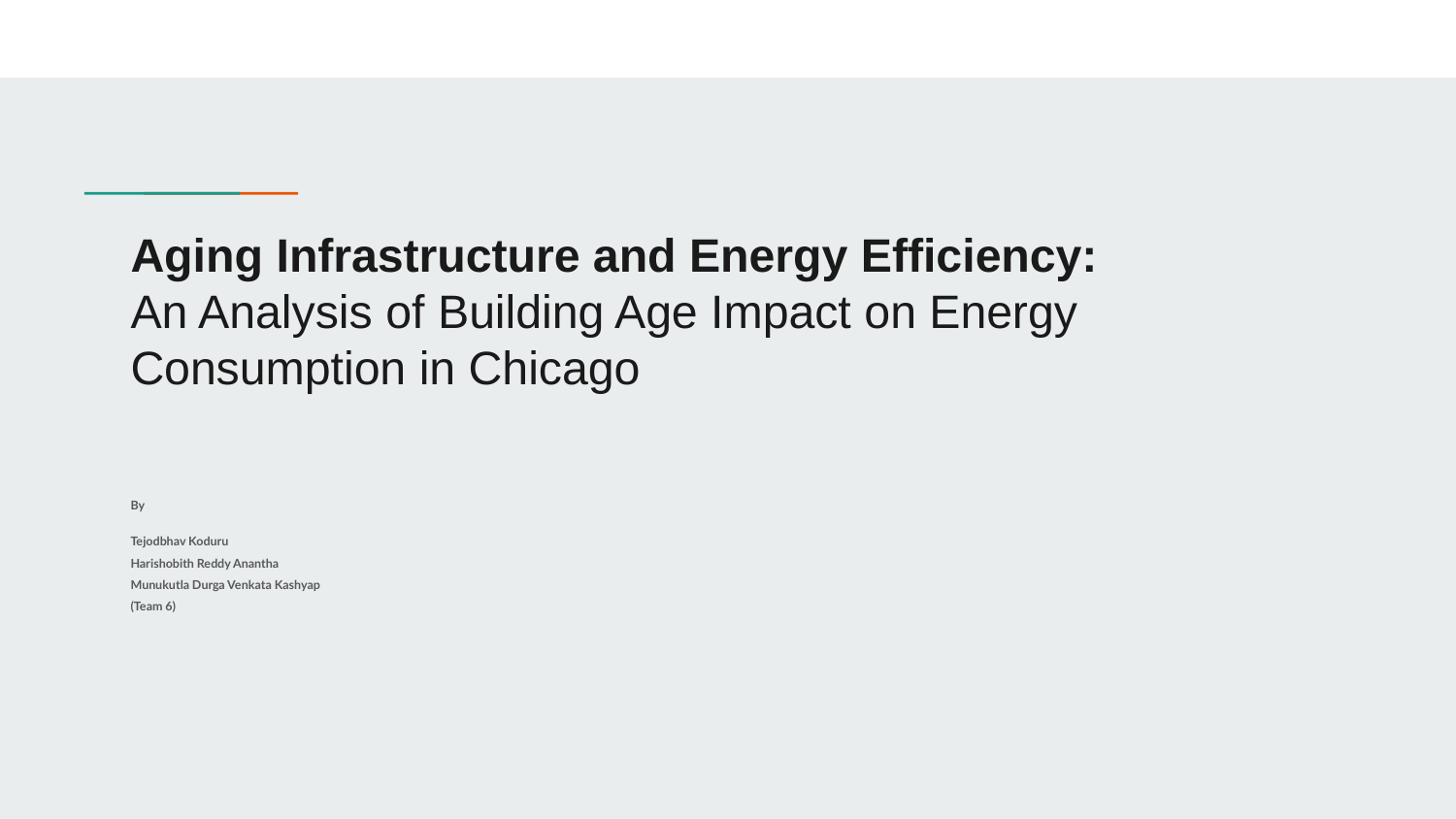

# Aging Infrastructure and Energy Efficiency: An Analysis of Building Age Impact on Energy Consumption in Chicago
By

Tejodbhav Koduru
Harishobith Reddy Anantha
Munukutla Durga Venkata Kashyap
(Team 6)